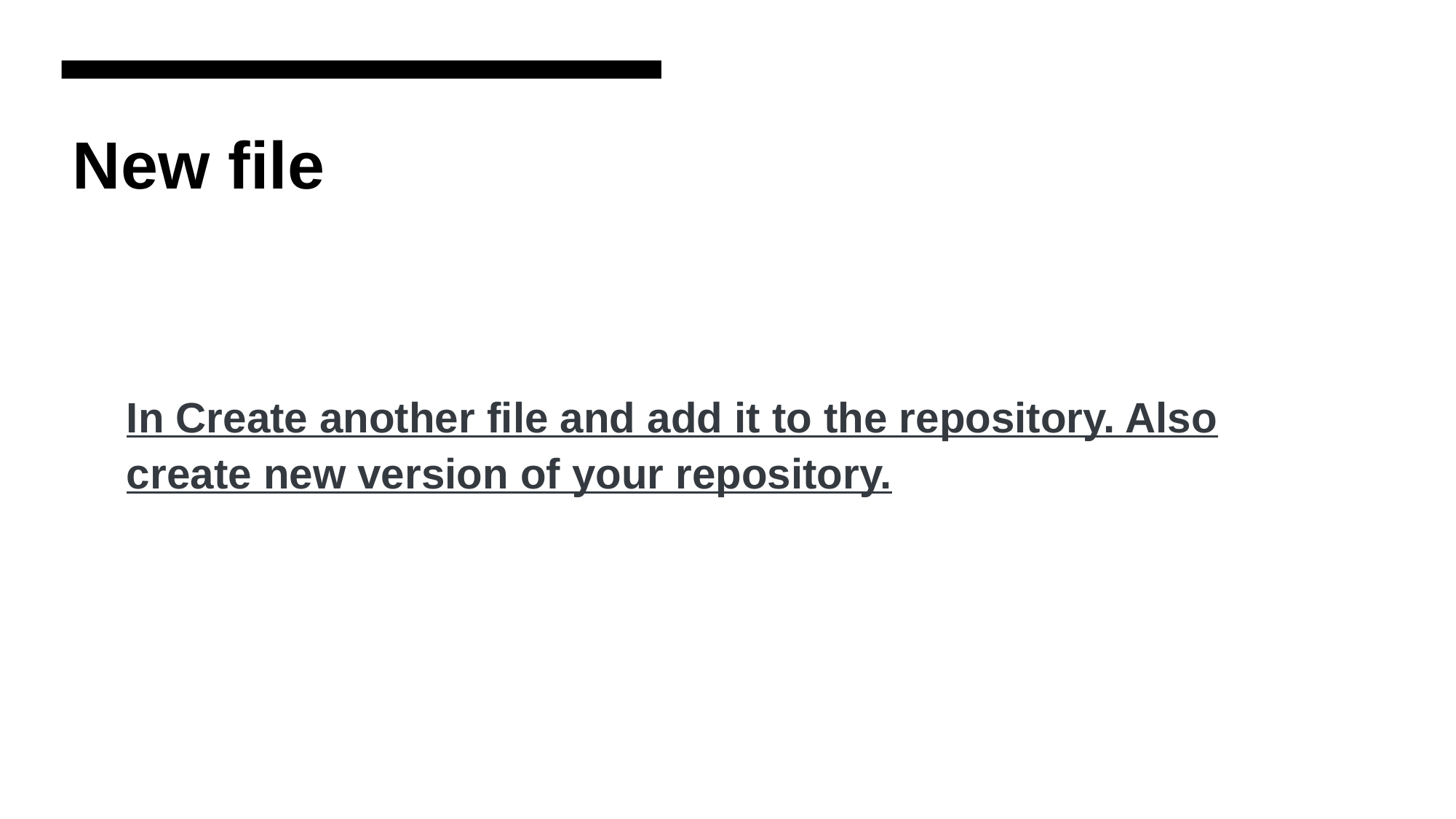

# New file
In Create another file and add it to the repository. Also create new version of your repository.